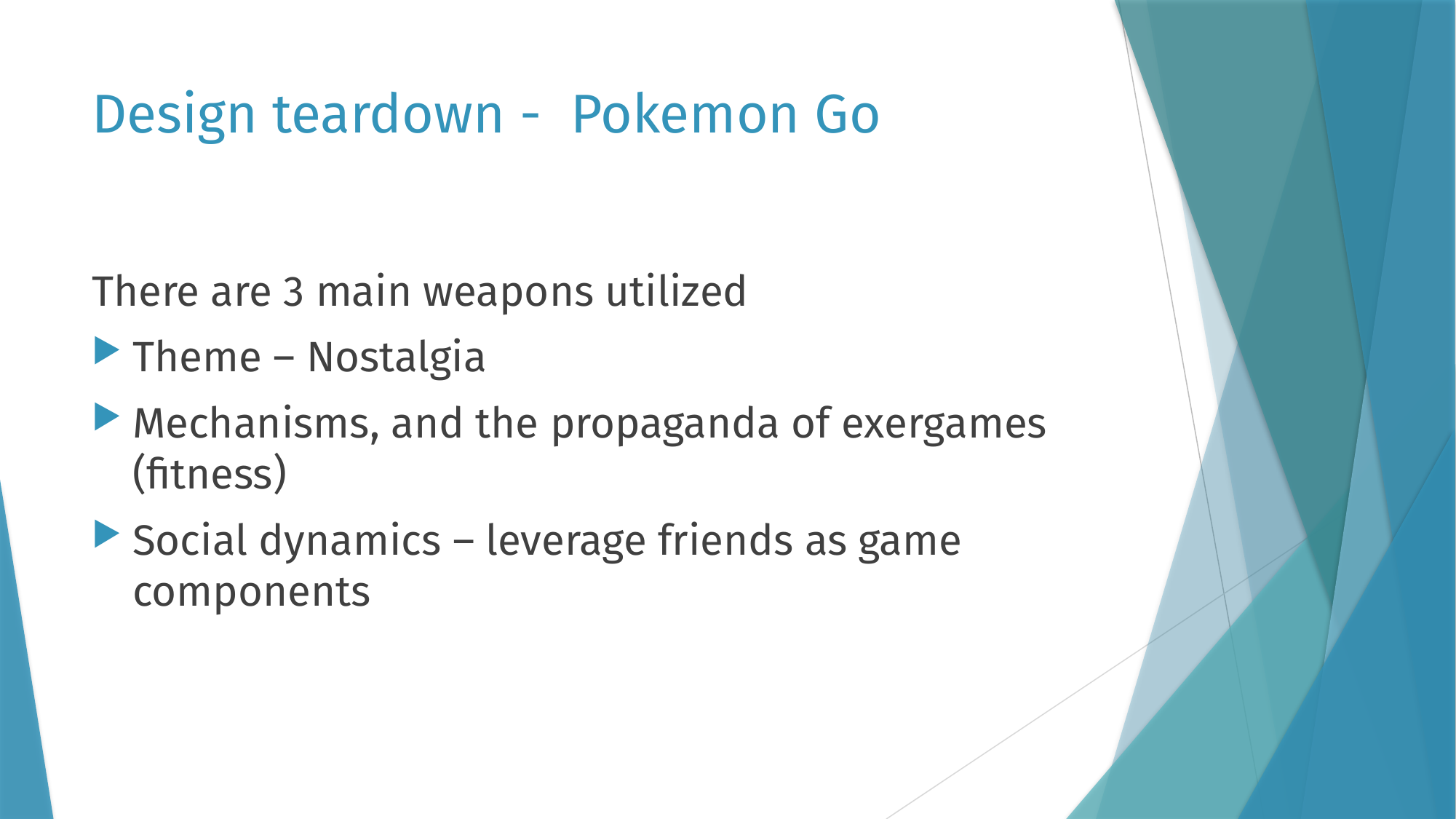

# Design teardown -  Pokemon Go
There are 3 main weapons utilized
Theme – Nostalgia
Mechanisms, and the propaganda of exergames (fitness)
Social dynamics – leverage friends as game components